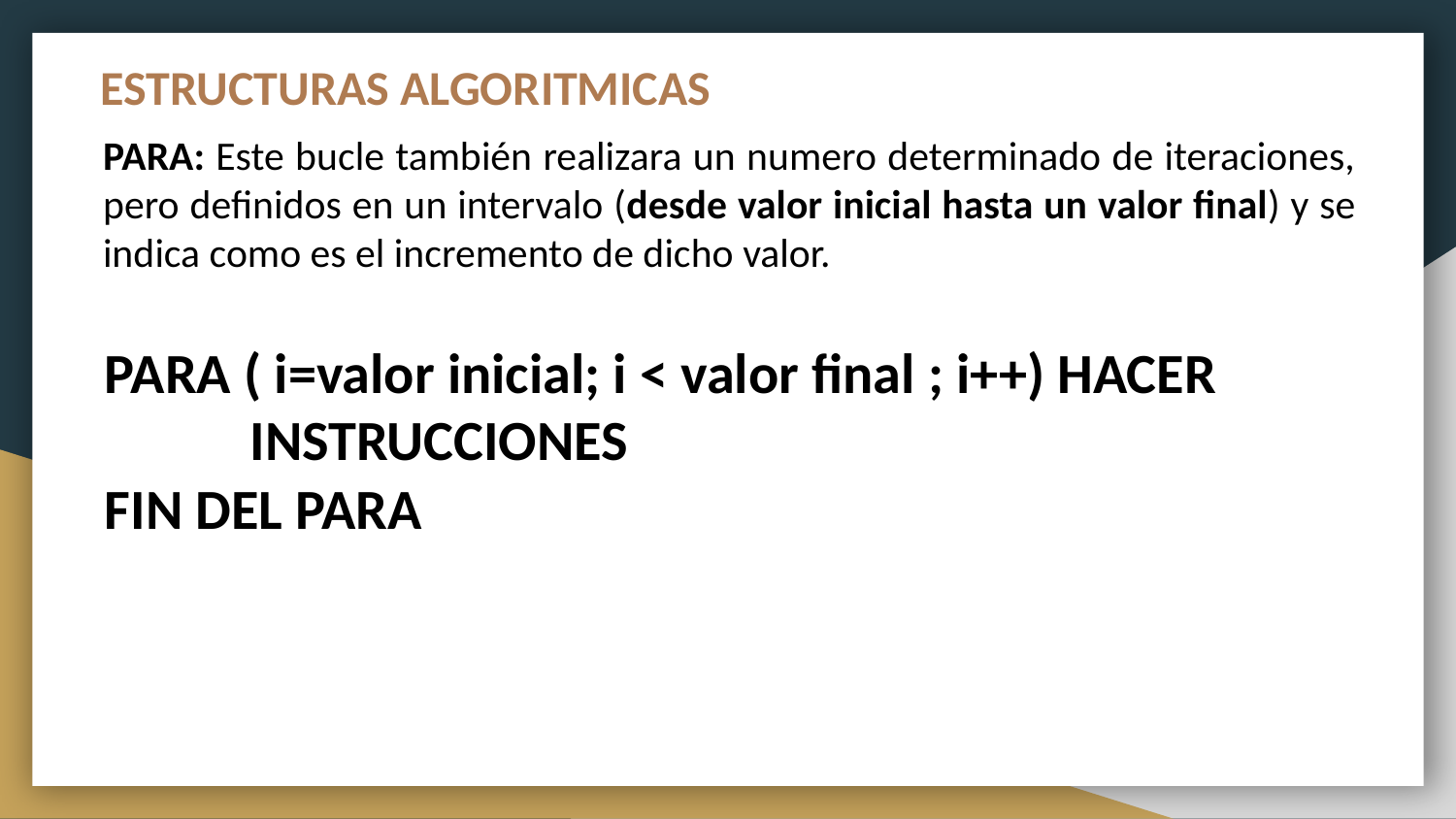

# ESTRUCTURAS ALGORITMICAS
PARA: Este bucle también realizara un numero determinado de iteraciones, pero definidos en un intervalo (desde valor inicial hasta un valor final) y se indica como es el incremento de dicho valor.
PARA ( i=valor inicial; i < valor final ; i++) HACER
	INSTRUCCIONES
FIN DEL PARA